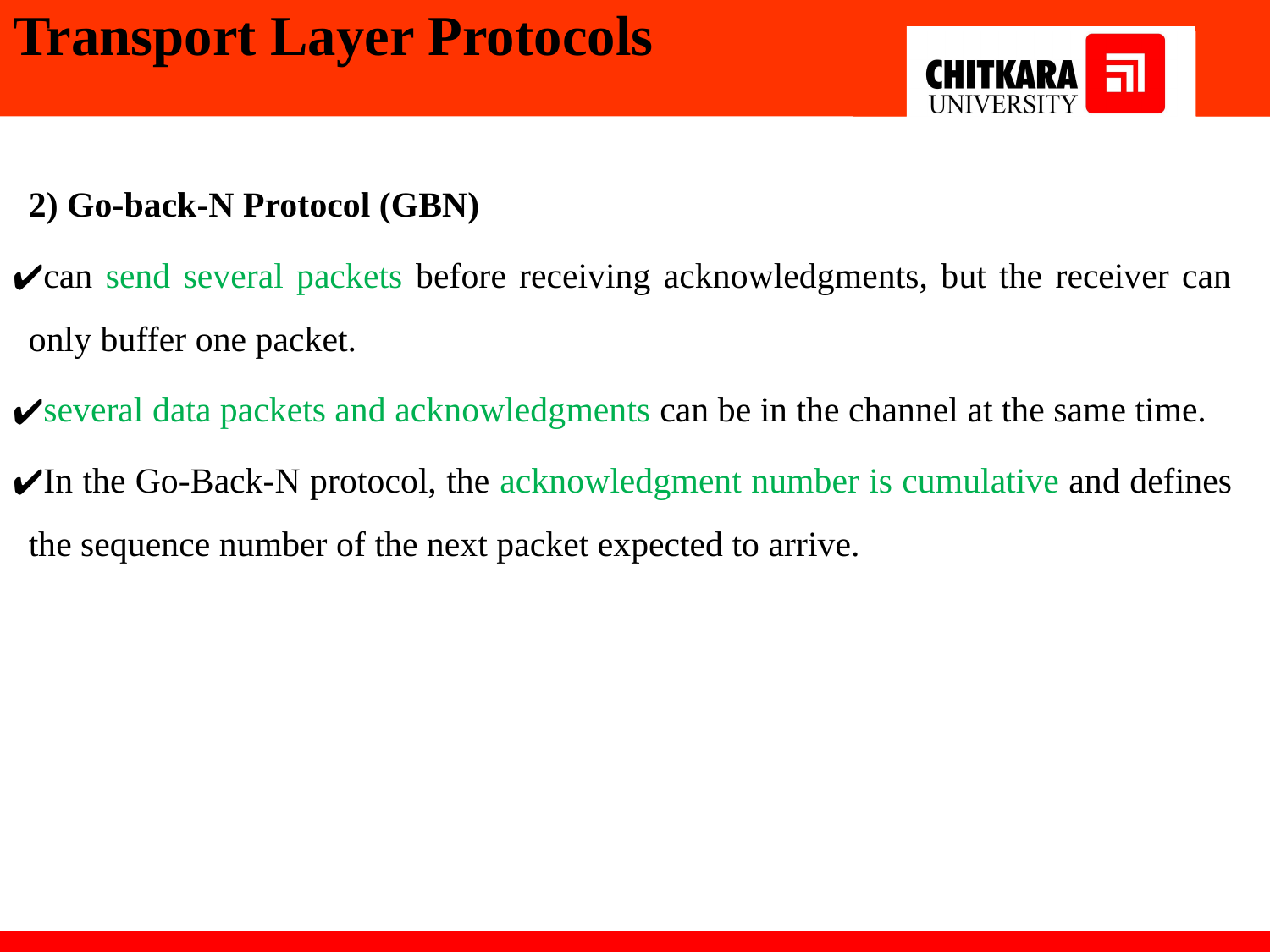

# Transport Layer Protocols
2) Go-back-N Protocol (GBN)
﻿can send several packets before receiving acknowledgments, but the receiver can only buffer one packet.
﻿several data packets and acknowledgments can be in the channel at the same time.
﻿﻿In the Go-Back-N protocol, the acknowledgment number is cumulative and ﻿defines the sequence number of the next packet expected to arrive.